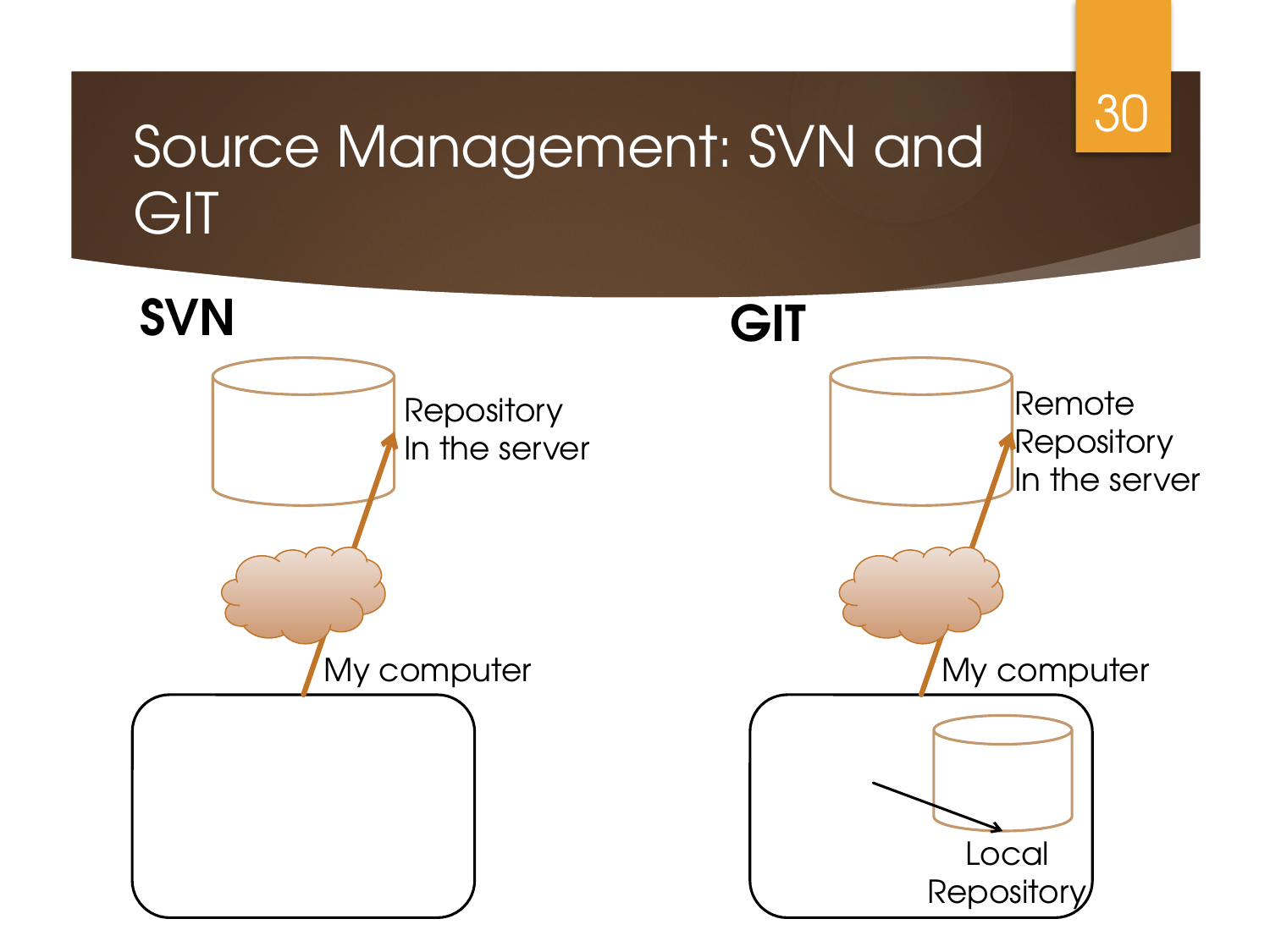

30
# Source Management: SVN and GIT
SVN
GIT

Remote
Repository
In the server
Repository
In the server

My computer
My computer

Local
Repository